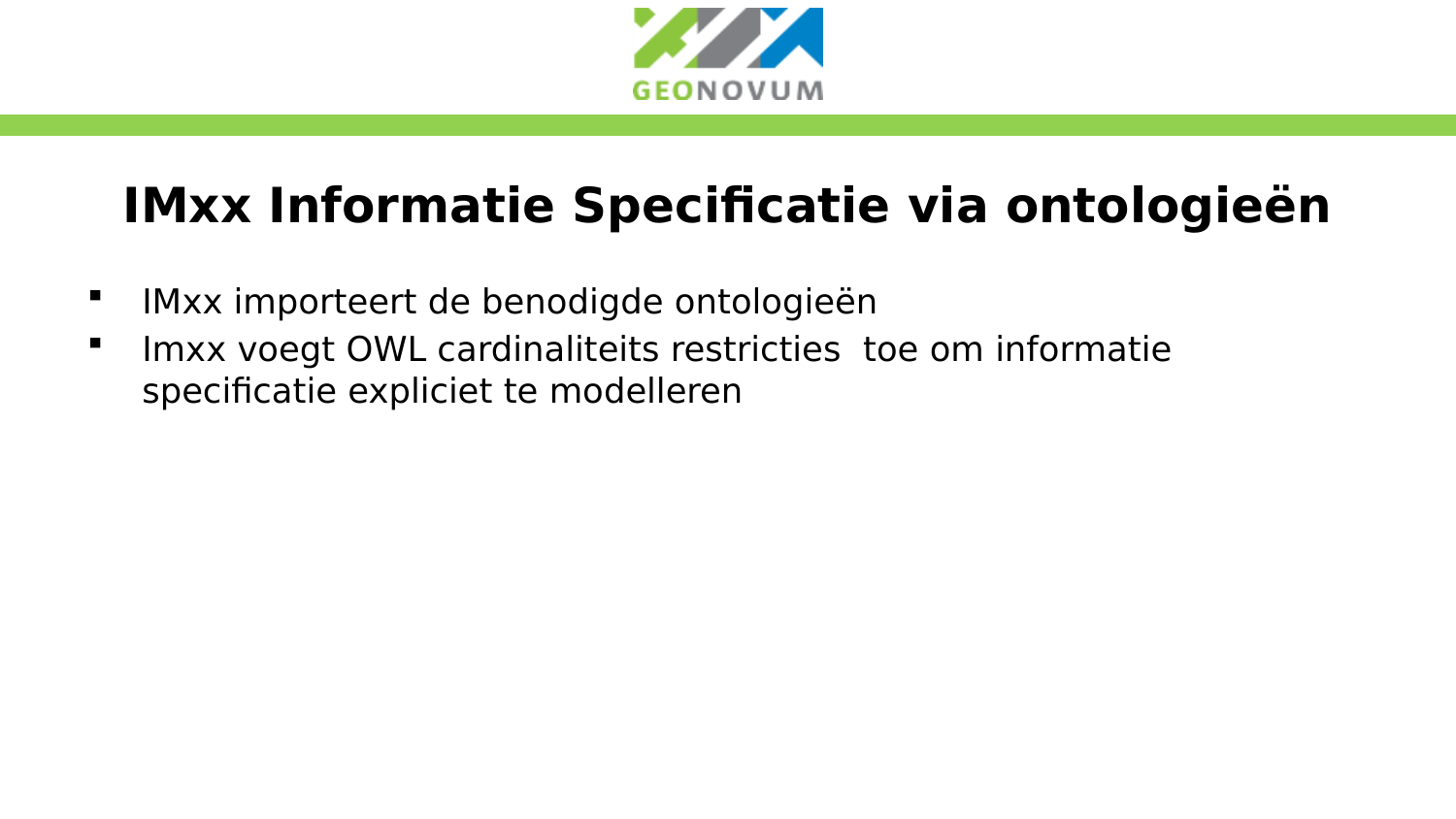

# IMxx Informatie Specificatie via ontologieën
IMxx importeert de benodigde ontologieën
Imxx voegt OWL cardinaliteits restricties  toe om informatie specificatie expliciet te modelleren